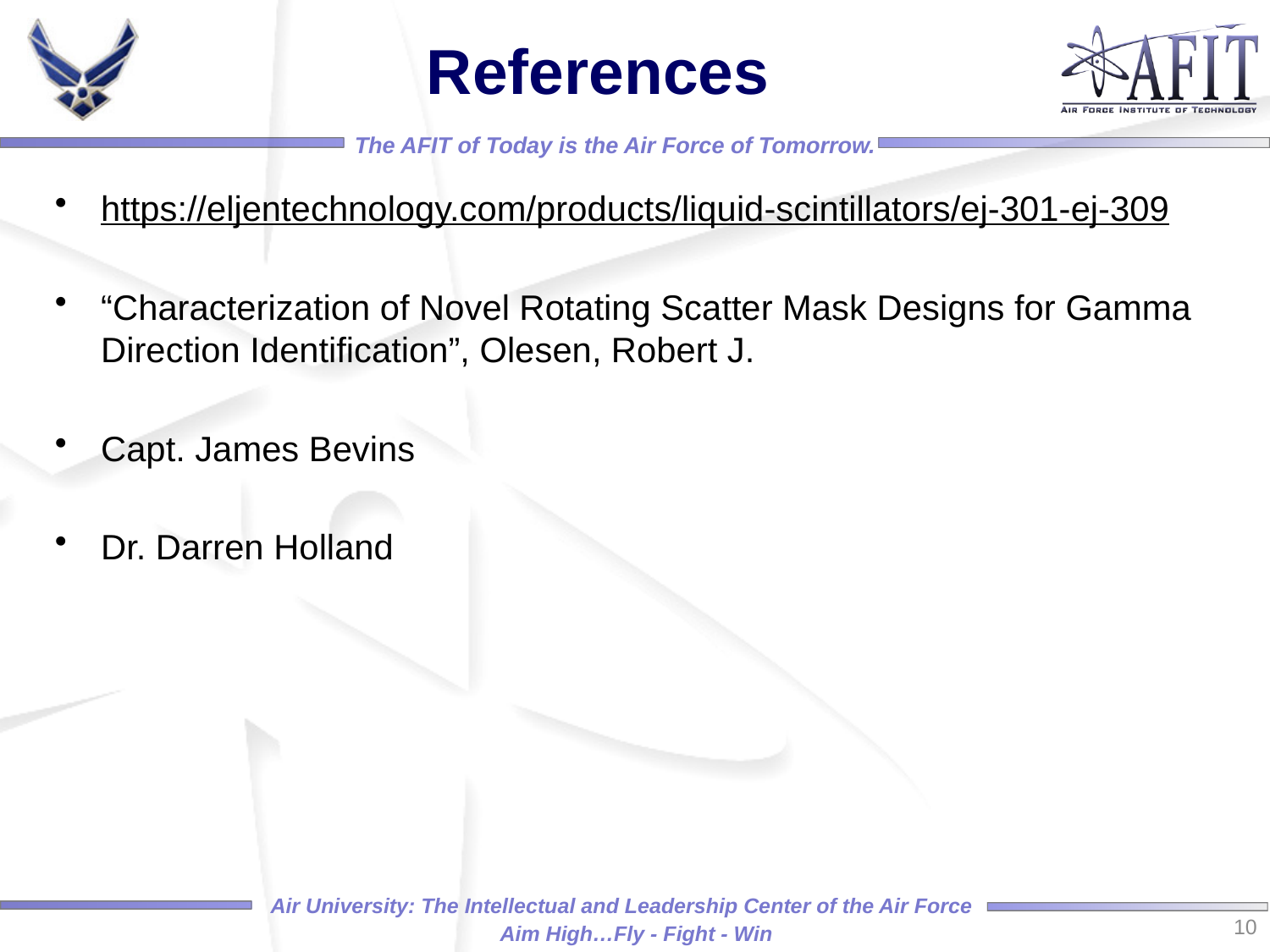

# References
https://eljentechnology.com/products/liquid-scintillators/ej-301-ej-309

“Characterization of Novel Rotating Scatter Mask Designs for Gamma Direction Identification”, Olesen, Robert J.

Capt. James Bevins

Dr. Darren Holland
10